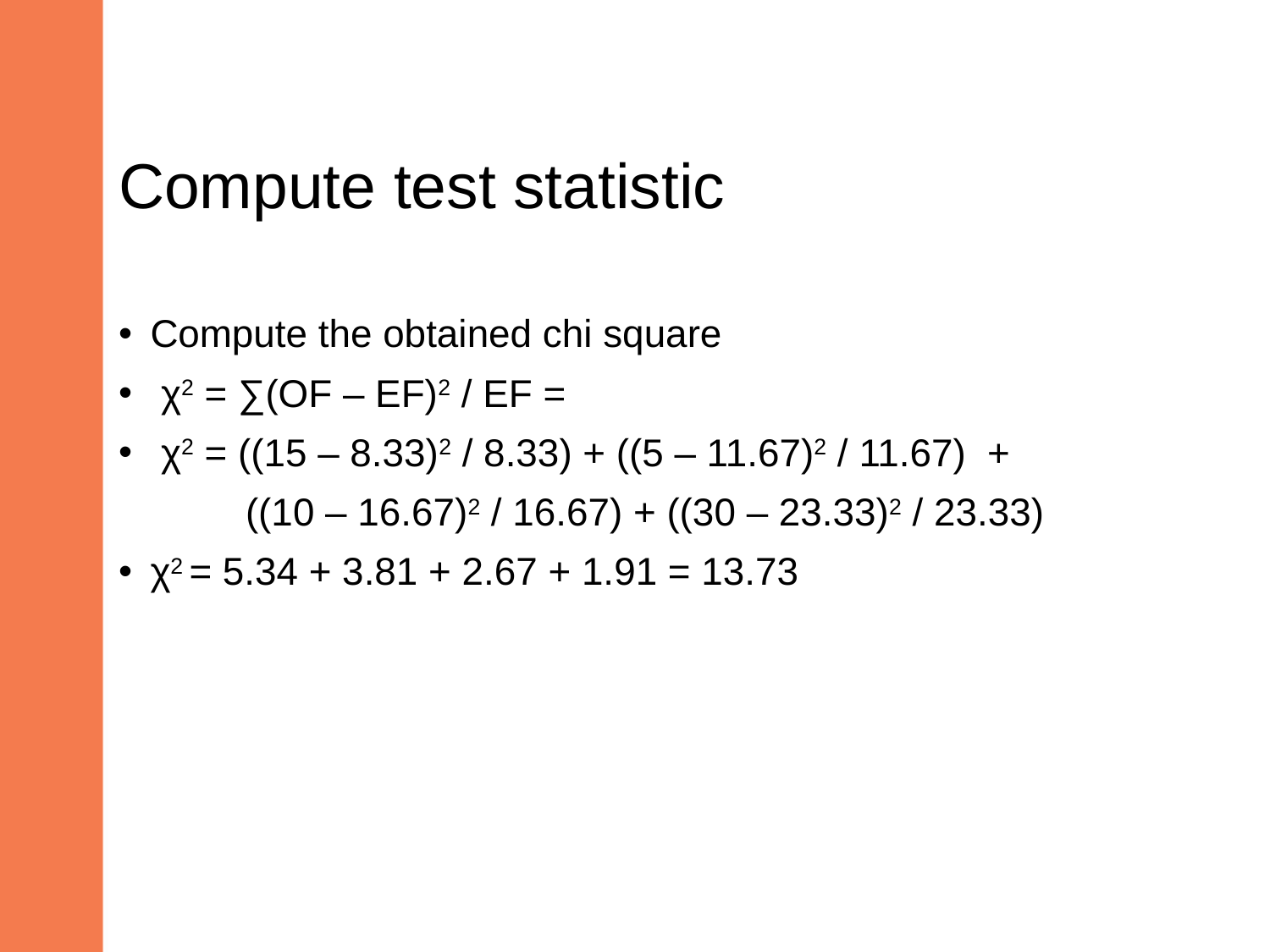

# Compute test statistic
Compute the obtained chi square
 χ2 = ∑(OF – EF)2 / EF =
 χ2 = ((15 – 8.33)2 / 8.33) + ((5 – 11.67)2 / 11.67)  +
	((10 – 16.67)2 / 16.67) + ((30 – 23.33)2 / 23.33)
χ2 = 5.34 + 3.81 + 2.67 + 1.91 = 13.73